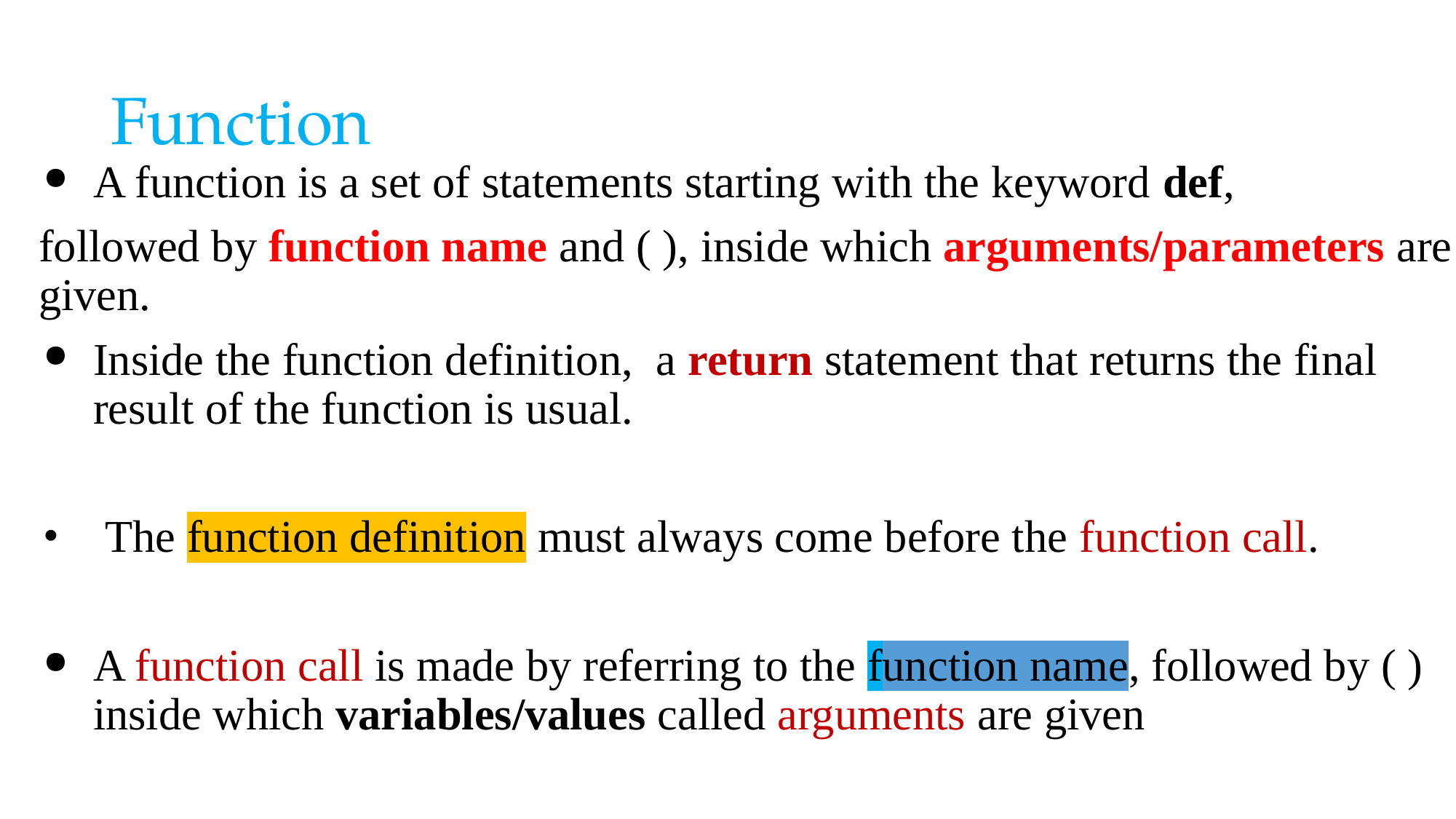

# Function
A function is a set of statements starting with the keyword def,
followed by function name and ( ), inside which arguments/parameters are given.
Inside the function definition,  a return statement that returns the final result of the function is usual.

 The function definition must always come before the function call.

A function call is made by referring to the function name, followed by ( ) inside which variables/values called arguments are given